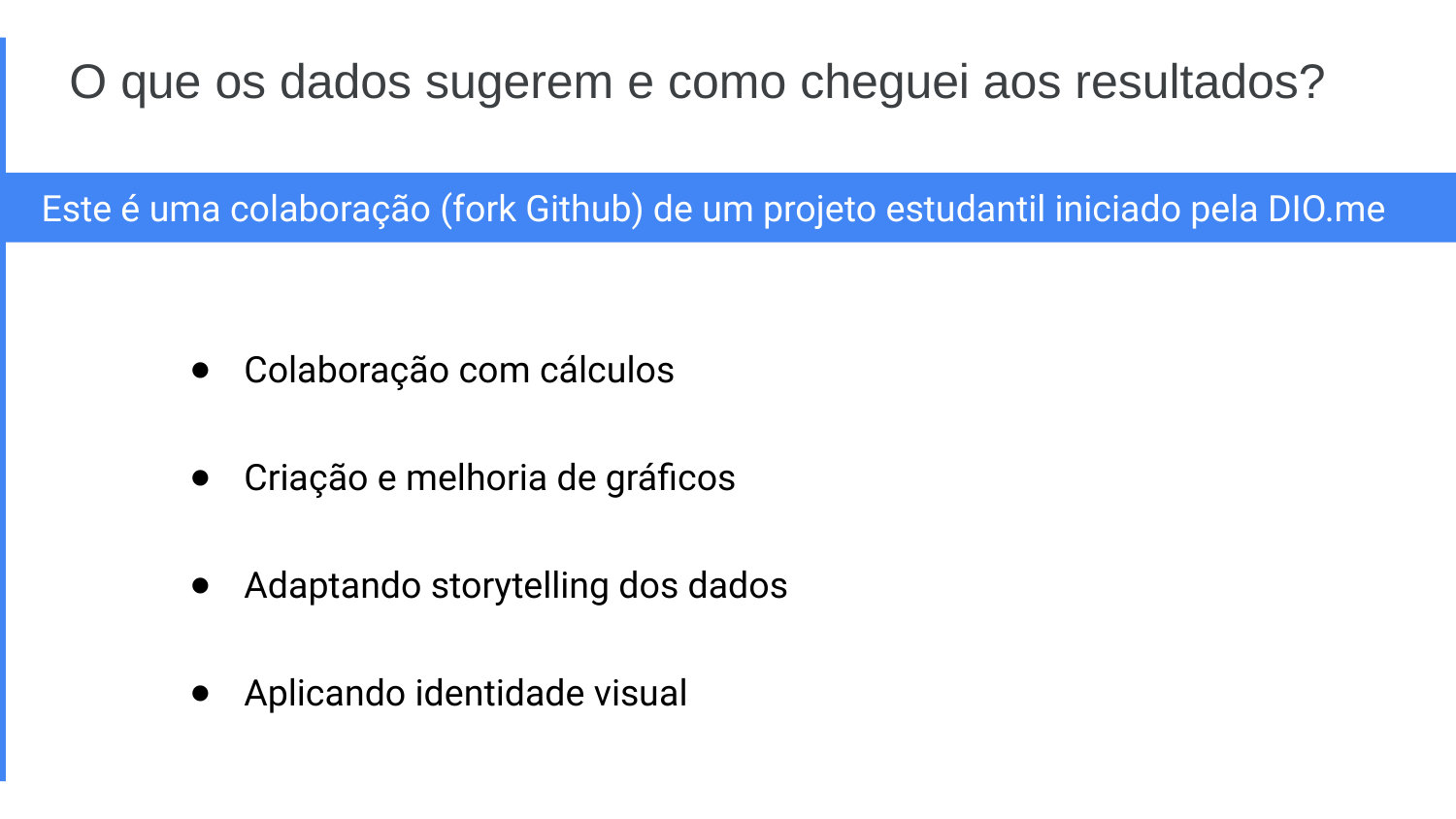

# O que os dados sugerem e como cheguei aos resultados?
   Este é uma colaboração (fork Github) de um projeto estudantil iniciado pela DIO.me
Colaboração com cálculos
Criação e melhoria de gráficos
Adaptando storytelling dos dados
Aplicando identidade visual